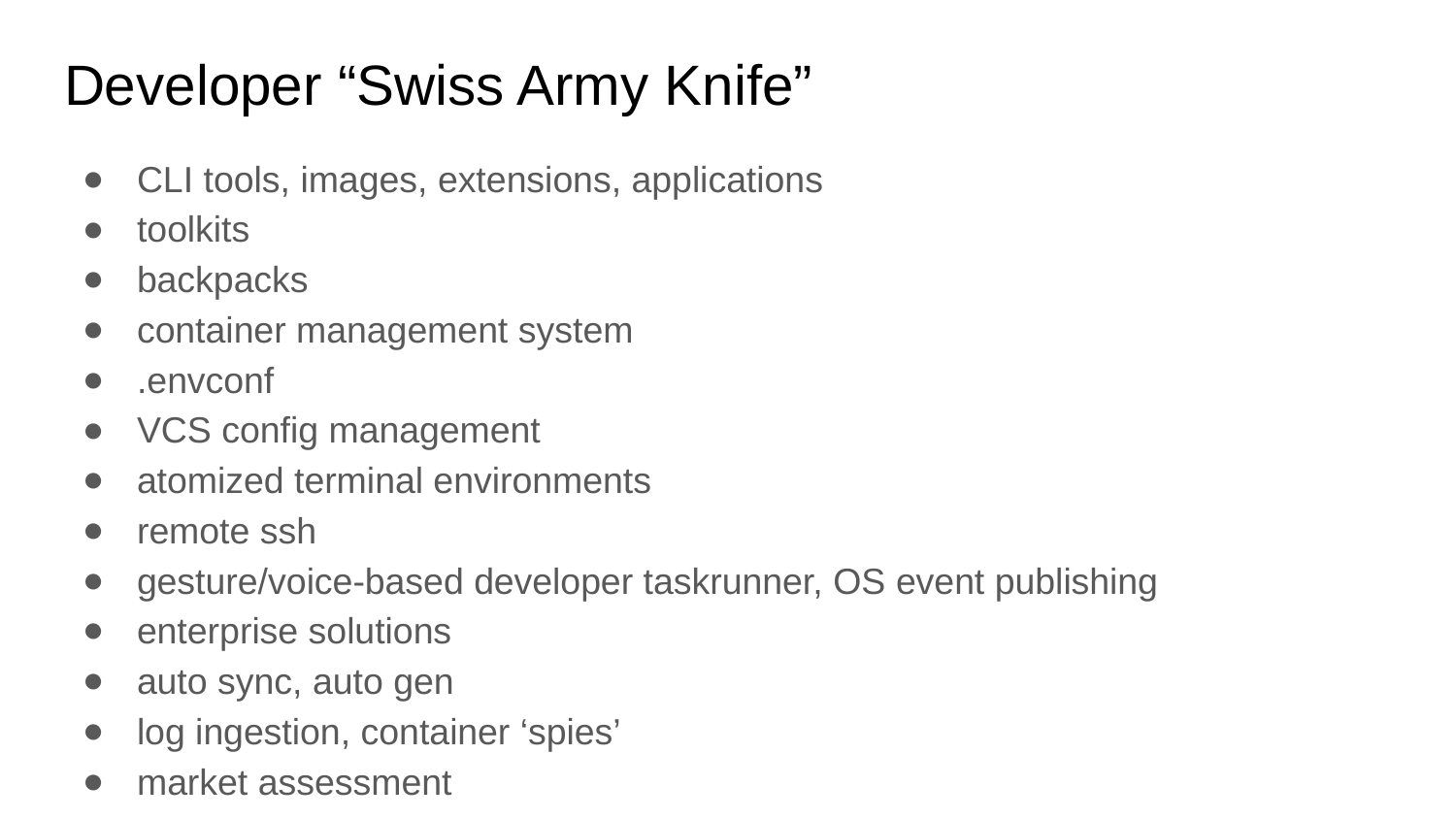

# Developer “Swiss Army Knife”
CLI tools, images, extensions, applications
toolkits
backpacks
container management system
.envconf
VCS config management
atomized terminal environments
remote ssh
gesture/voice-based developer taskrunner, OS event publishing
enterprise solutions
auto sync, auto gen
log ingestion, container ‘spies’
market assessment